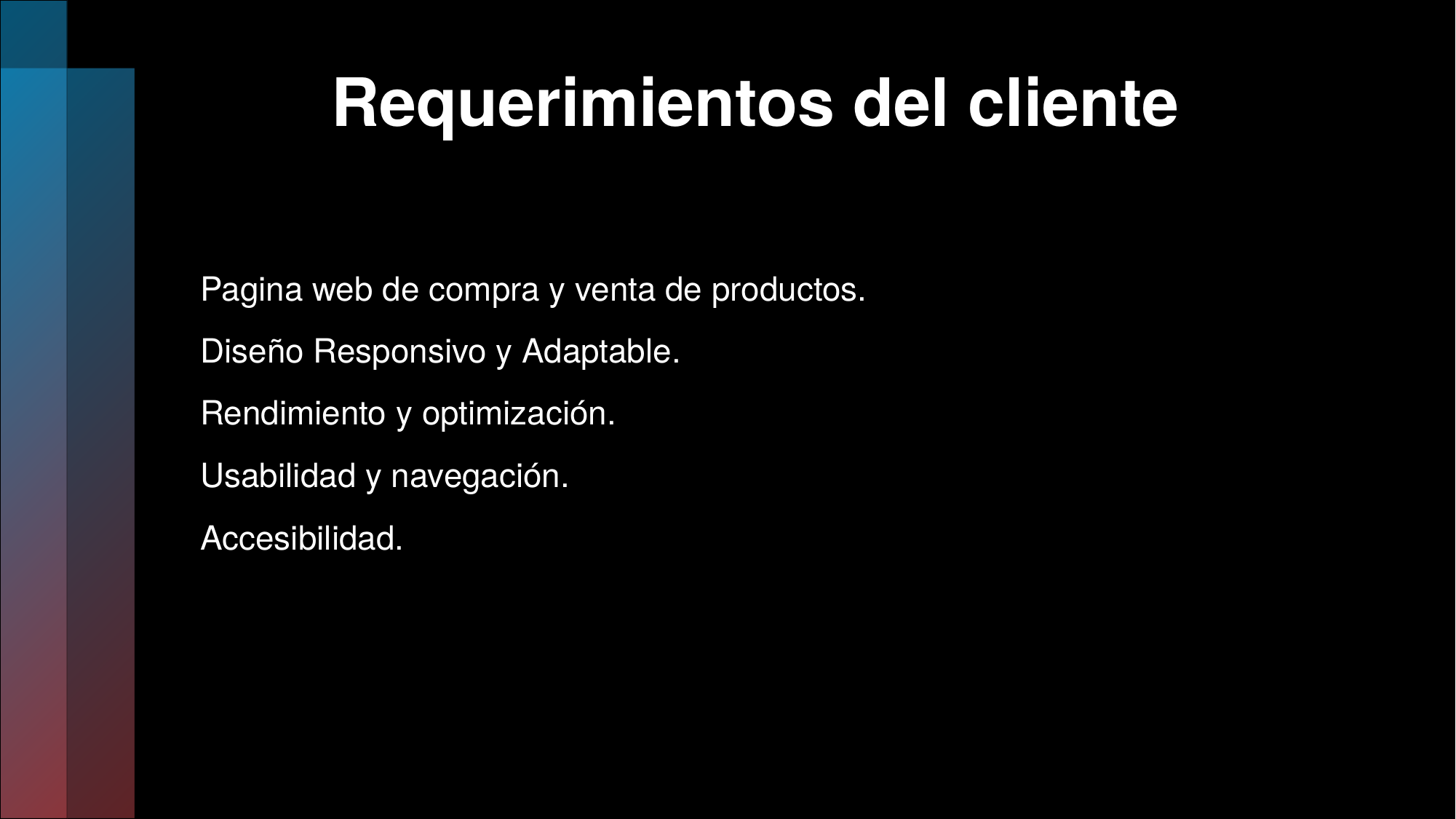

# Requerimientos del cliente
Pagina web de compra y venta de productos.
Diseño Responsivo y Adaptable.
Rendimiento y optimización.
Usabilidad y navegación.
Accesibilidad.